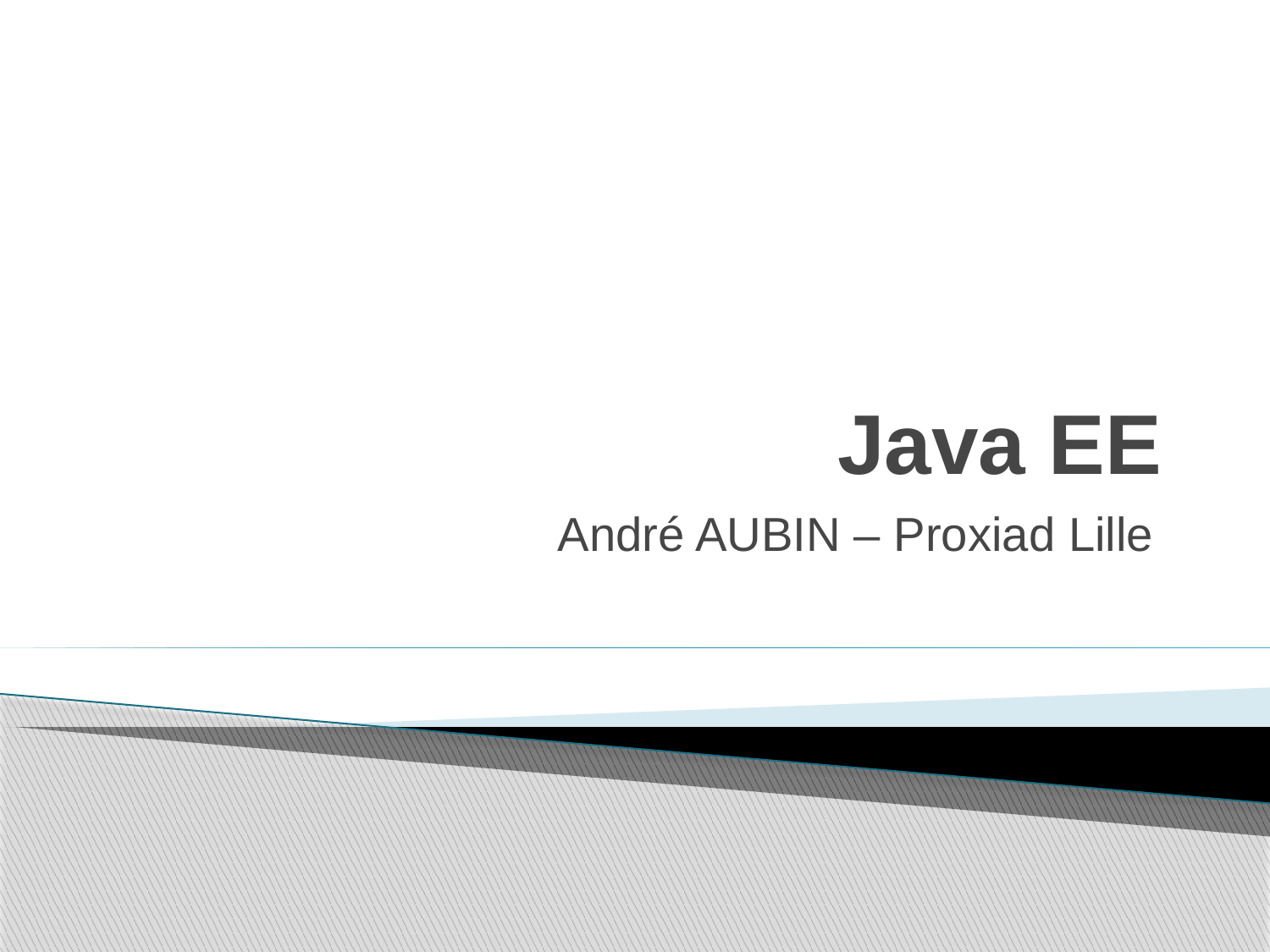

# Java EE
André AUBIN – Proxiad Lille